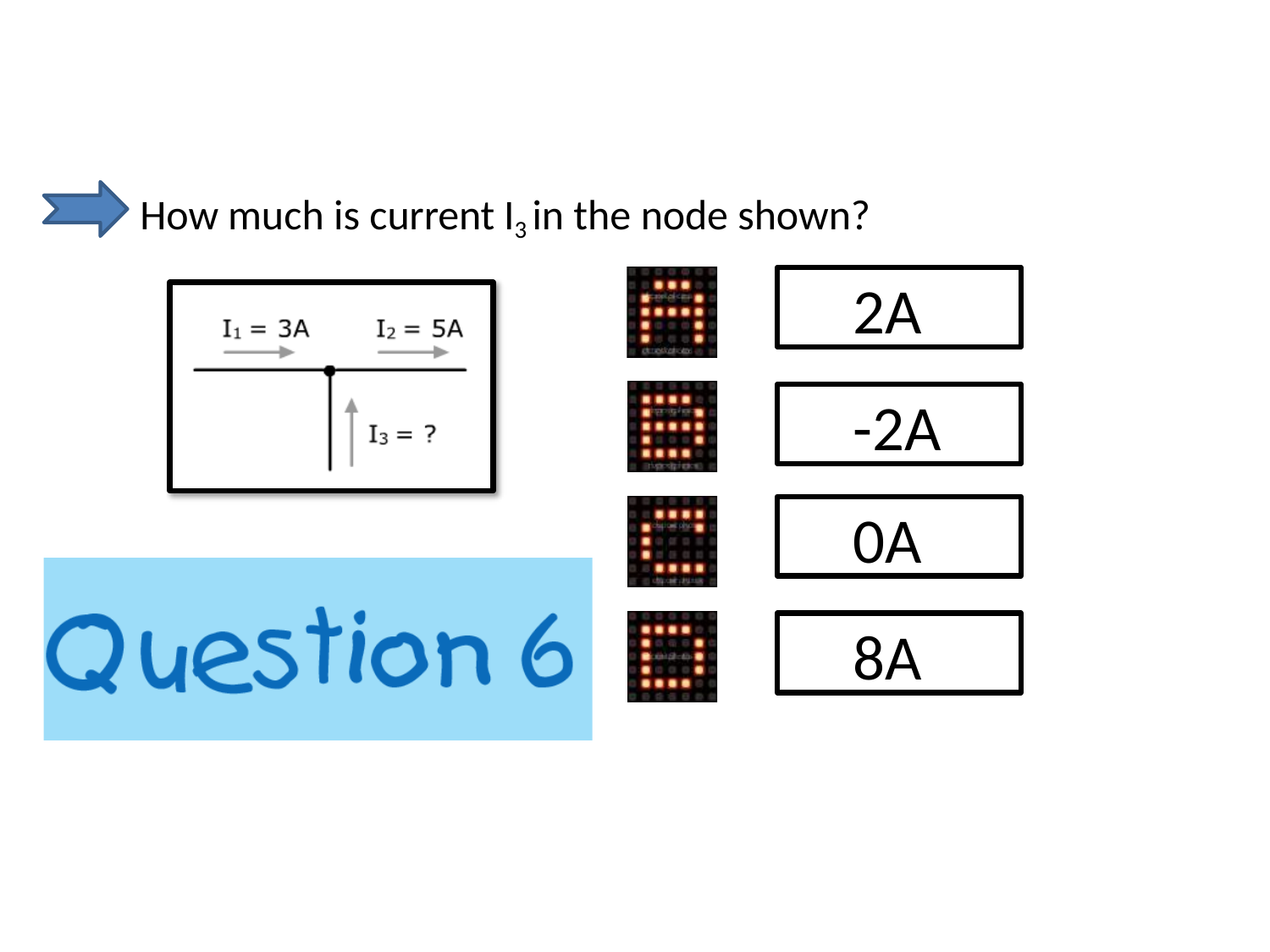

How much is current I3 in the node shown?

2A

-2A

0A

8A